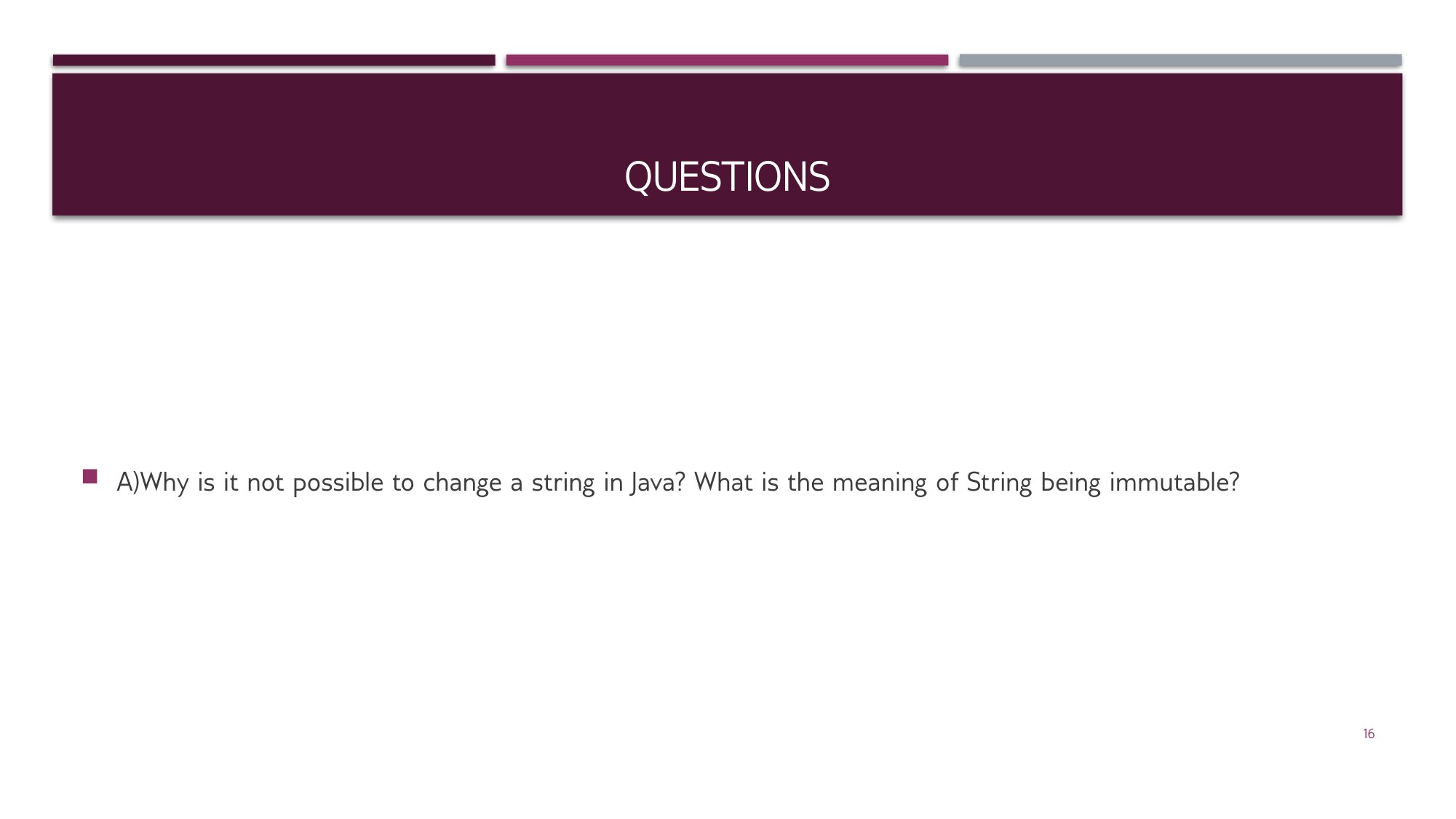

# Questions
A)Why is it not possible to change a string in Java? What is the meaning of String being immutable?
16